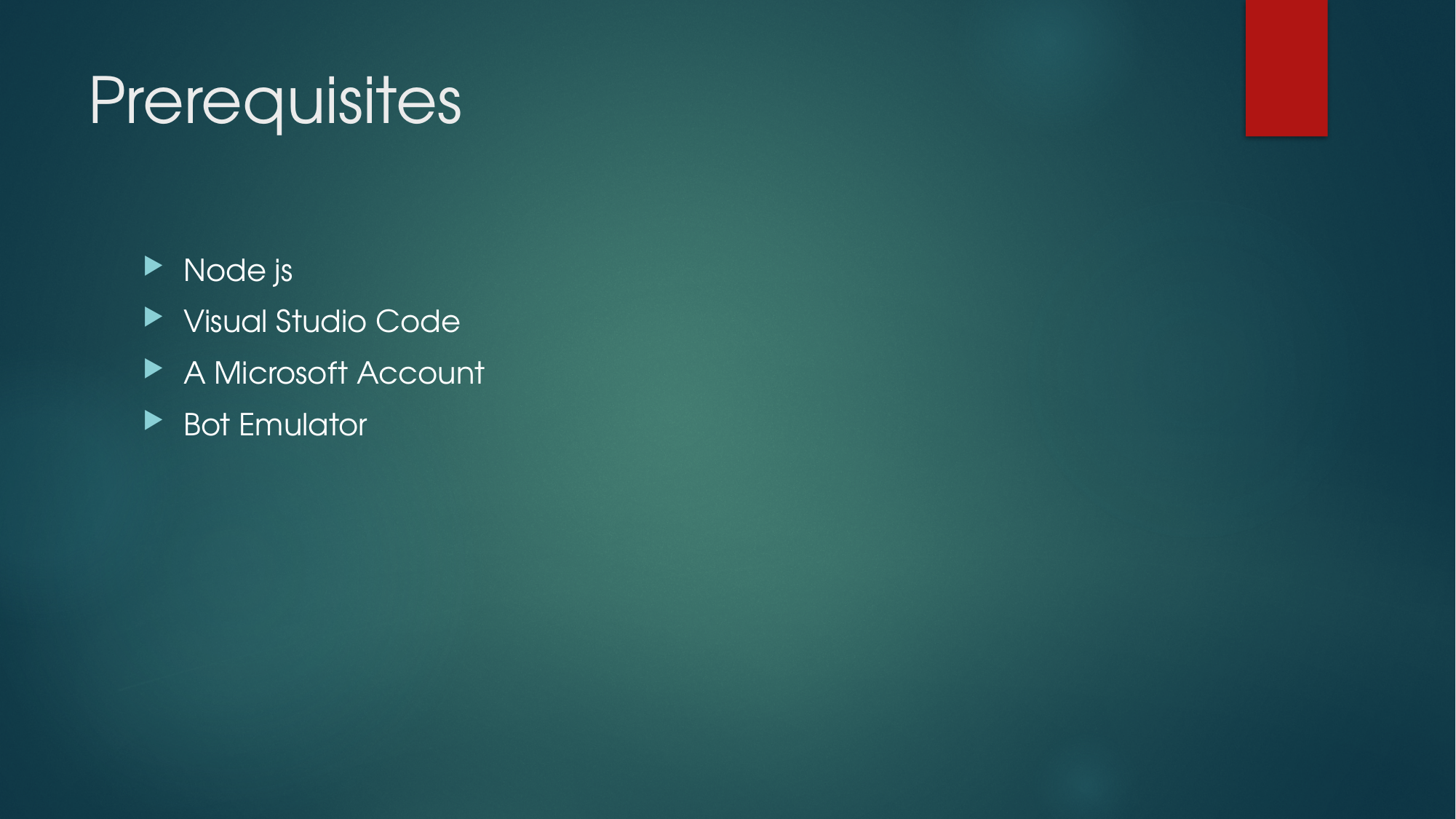

# Prerequisites
Node js
Visual Studio Code
A Microsoft Account
Bot Emulator